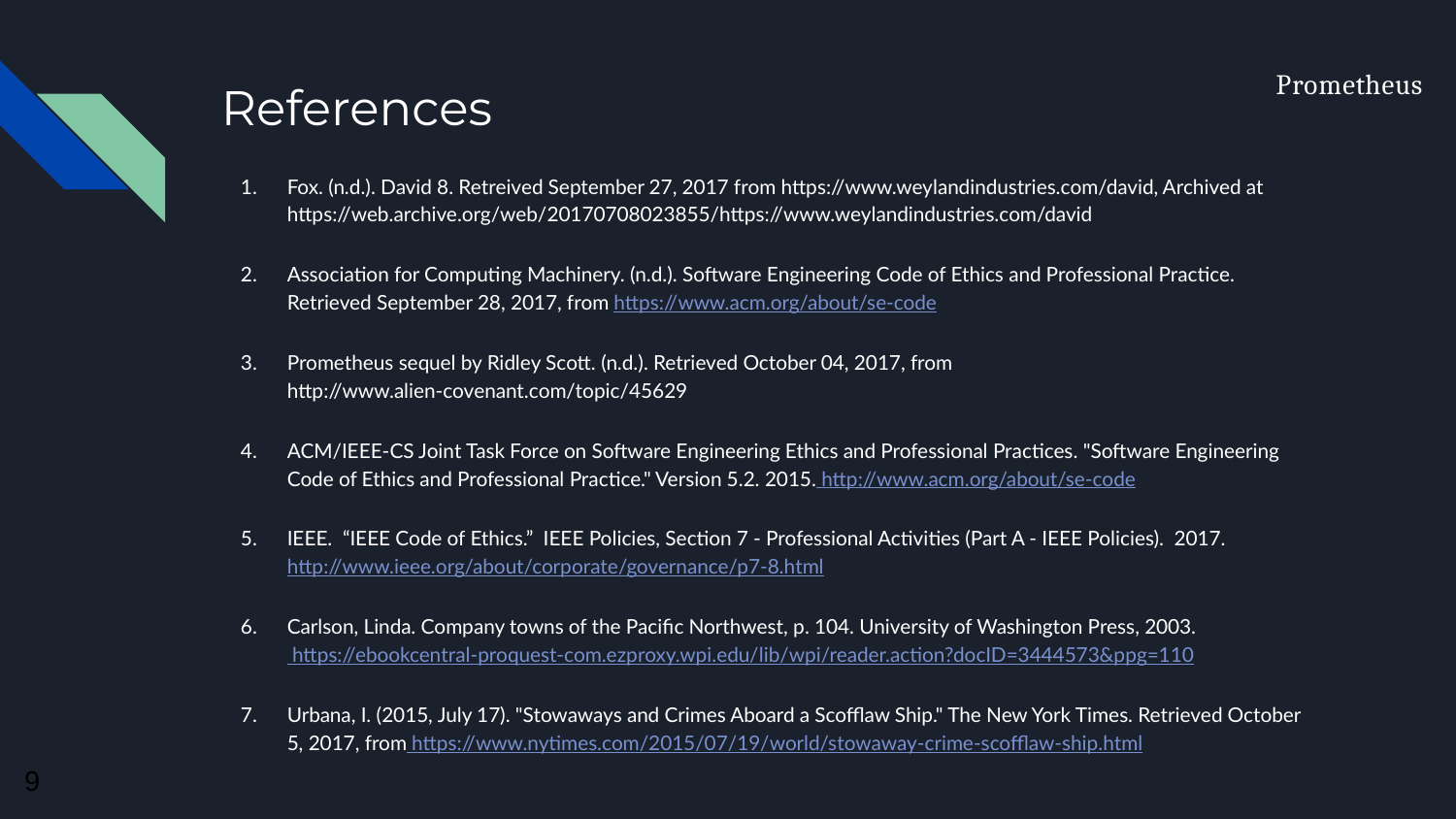

# References
Fox. (n.d.). David 8. Retreived September 27, 2017 from https://www.weylandindustries.com/david, Archived at https://web.archive.org/web/20170708023855/https://www.weylandindustries.com/david
Association for Computing Machinery. (n.d.). Software Engineering Code of Ethics and Professional Practice. Retrieved September 28, 2017, from https://www.acm.org/about/se-code
Prometheus sequel by Ridley Scott. (n.d.). Retrieved October 04, 2017, from http://www.alien-covenant.com/topic/45629
ACM/IEEE-CS Joint Task Force on Software Engineering Ethics and Professional Practices. "Software Engineering Code of Ethics and Professional Practice." Version 5.2. 2015. http://www.acm.org/about/se-code
IEEE.  “IEEE Code of Ethics.”  IEEE Policies, Section 7 - Professional Activities (Part A - IEEE Policies).  2017.  http://www.ieee.org/about/corporate/governance/p7-8.html
Carlson, Linda. Company towns of the Pacific Northwest, p. 104. University of Washington Press, 2003. https://ebookcentral-proquest-com.ezproxy.wpi.edu/lib/wpi/reader.action?docID=3444573&ppg=110
Urbana, I. (2015, July 17). "Stowaways and Crimes Aboard a Scofflaw Ship." The New York Times. Retrieved October 5, 2017, from https://www.nytimes.com/2015/07/19/world/stowaway-crime-scofflaw-ship.html
9